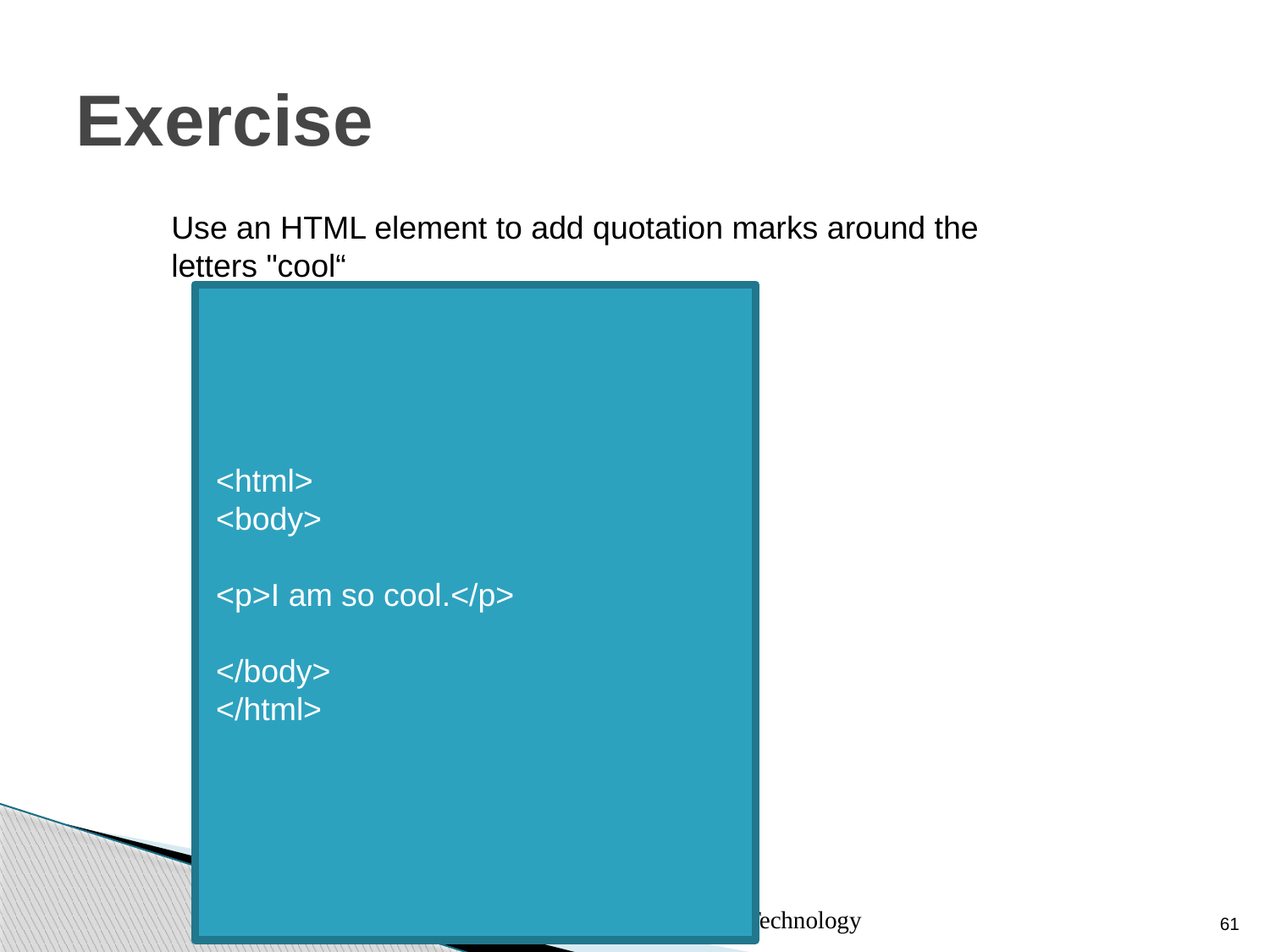

# Exercise
Use an HTML element to add quotation marks around the letters "cool“
<html>
<body>

<p>I am so cool.</p>

</body>
</html>

Web - Technology
61